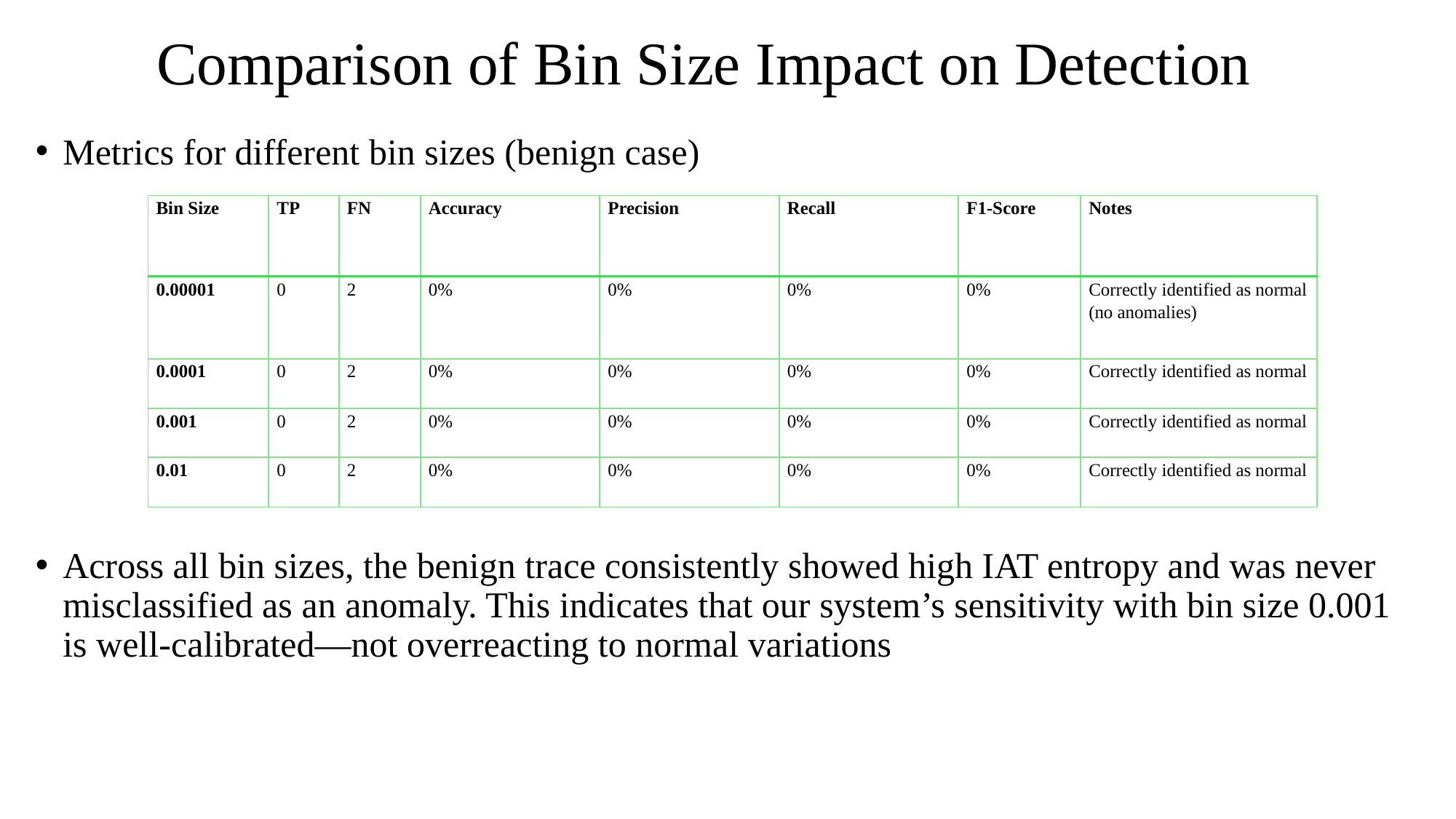

# Comparison of Bin Size Impact on Detection
Metrics for different bin sizes (benign case)

Across all bin sizes, the benign trace consistently showed high IAT entropy and was never misclassified as an anomaly. This indicates that our system’s sensitivity with bin size 0.001 is well-calibrated—not overreacting to normal variations
| Bin Size | TP | FN | Accuracy | Precision | Recall | F1-Score | Notes |
| --- | --- | --- | --- | --- | --- | --- | --- |
| 0.00001 | 0 | 2 | 0% | 0% | 0% | 0% | Correctly identified as normal (no anomalies) |
| 0.0001 | 0 | 2 | 0% | 0% | 0% | 0% | Correctly identified as normal |
| 0.001 | 0 | 2 | 0% | 0% | 0% | 0% | Correctly identified as normal |
| 0.01 | 0 | 2 | 0% | 0% | 0% | 0% | Correctly identified as normal |